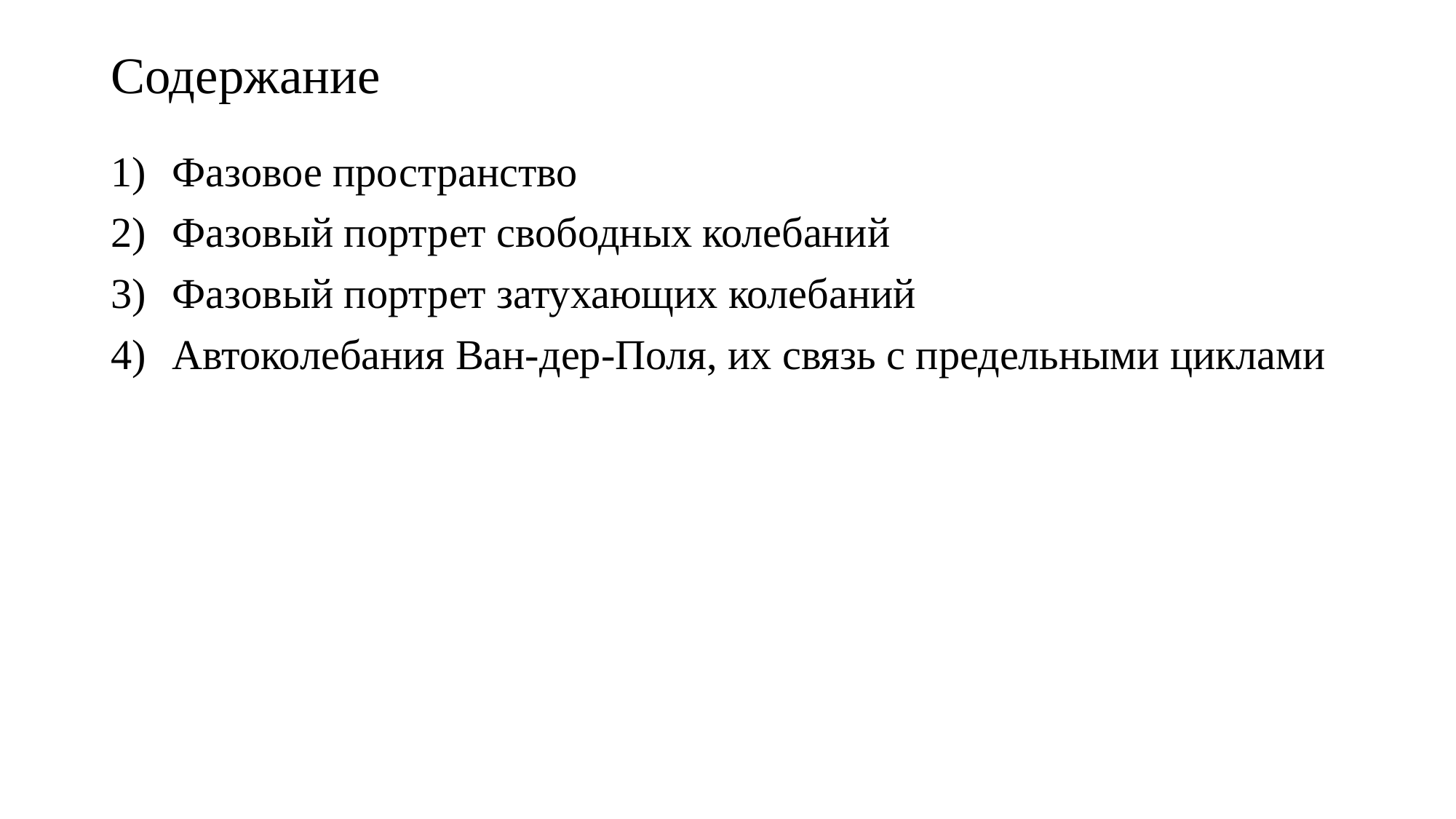

# Содержание
Фазовое пространство
Фазовый портрет свободных колебаний
Фазовый портрет затухающих колебаний
Автоколебания Ван-дер-Поля, их связь с предельными циклами